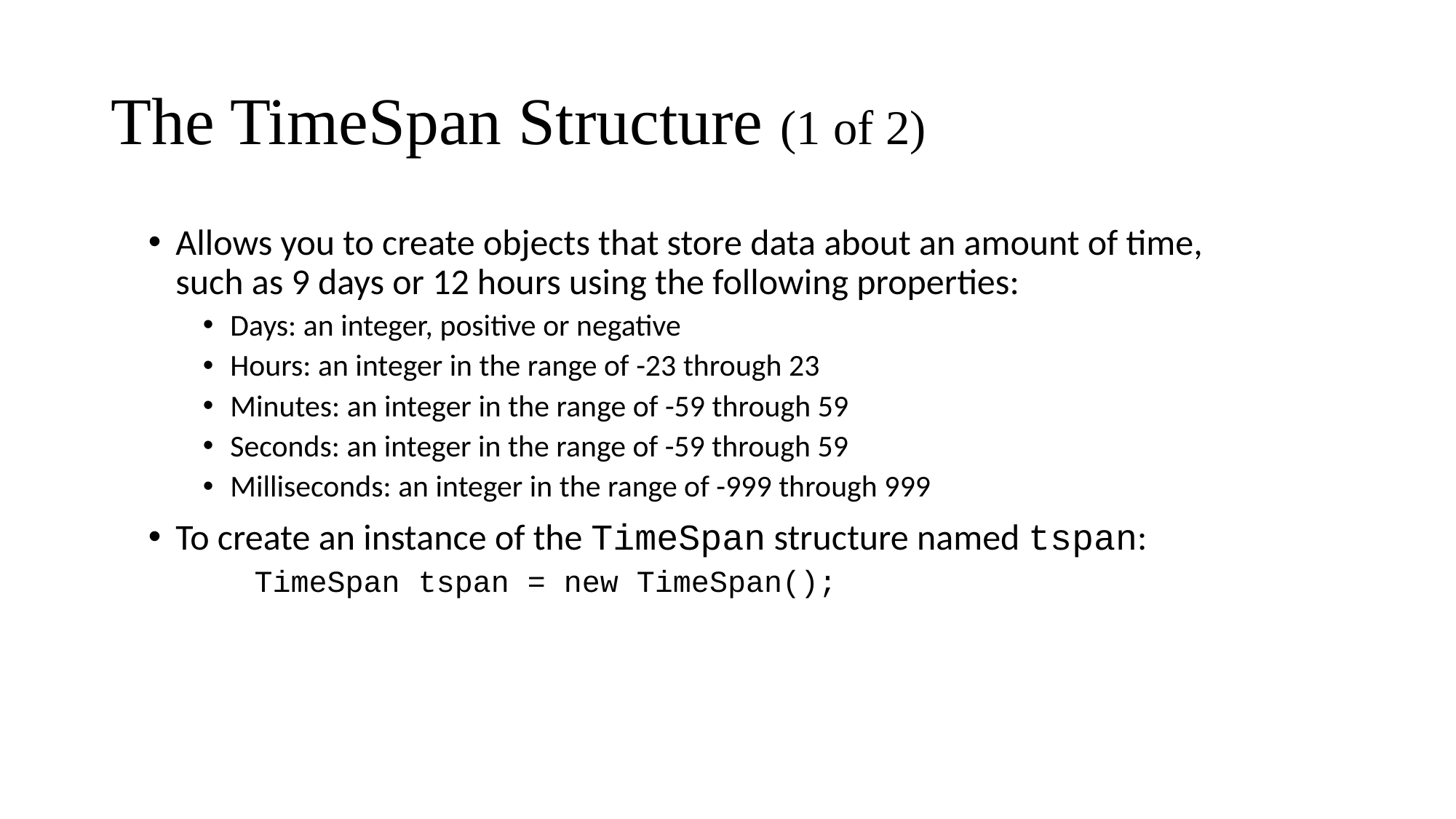

# The TimeSpan Structure (1 of 2)
Allows you to create objects that store data about an amount of time, such as 9 days or 12 hours using the following properties:
Days: an integer, positive or negative
Hours: an integer in the range of -23 through 23
Minutes: an integer in the range of -59 through 59
Seconds: an integer in the range of -59 through 59
Milliseconds: an integer in the range of -999 through 999
To create an instance of the TimeSpan structure named tspan:
TimeSpan tspan = new TimeSpan();